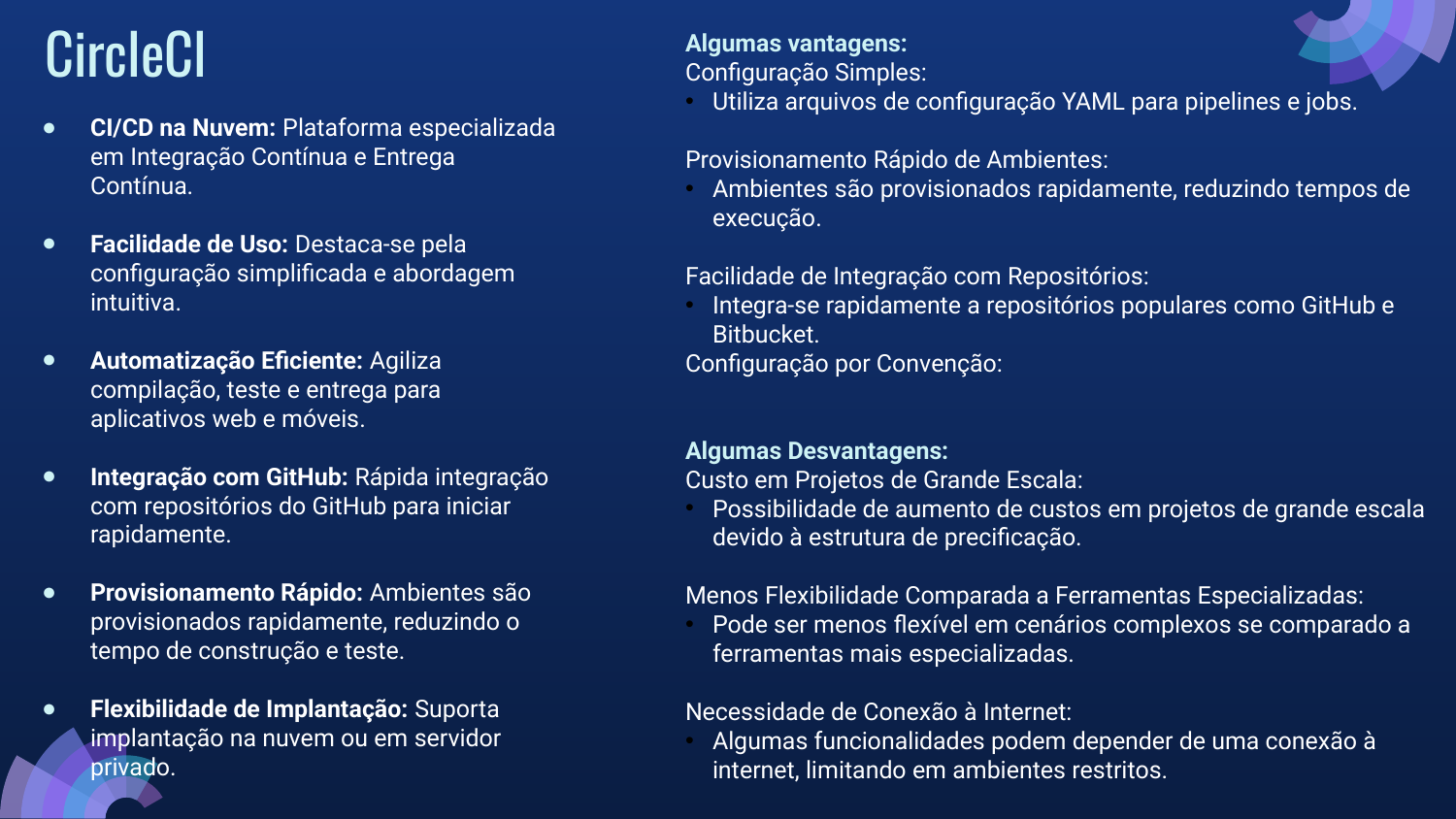

# CircleCl
Algumas vantagens:
Configuração Simples:
Utiliza arquivos de configuração YAML para pipelines e jobs.

Provisionamento Rápido de Ambientes:
Ambientes são provisionados rapidamente, reduzindo tempos de execução.

Facilidade de Integração com Repositórios:
Integra-se rapidamente a repositórios populares como GitHub e Bitbucket.
Configuração por Convenção:

Algumas Desvantagens:
Custo em Projetos de Grande Escala:
Possibilidade de aumento de custos em projetos de grande escala devido à estrutura de precificação.

Menos Flexibilidade Comparada a Ferramentas Especializadas:
Pode ser menos flexível em cenários complexos se comparado a ferramentas mais especializadas.

Necessidade de Conexão à Internet:
Algumas funcionalidades podem depender de uma conexão à internet, limitando em ambientes restritos.

CI/CD na Nuvem: Plataforma especializada em Integração Contínua e Entrega Contínua.

Facilidade de Uso: Destaca-se pela configuração simplificada e abordagem intuitiva.

Automatização Eficiente: Agiliza compilação, teste e entrega para aplicativos web e móveis.

Integração com GitHub: Rápida integração com repositórios do GitHub para iniciar rapidamente.

Provisionamento Rápido: Ambientes são provisionados rapidamente, reduzindo o tempo de construção e teste.

Flexibilidade de Implantação: Suporta implantação na nuvem ou em servidor privado.